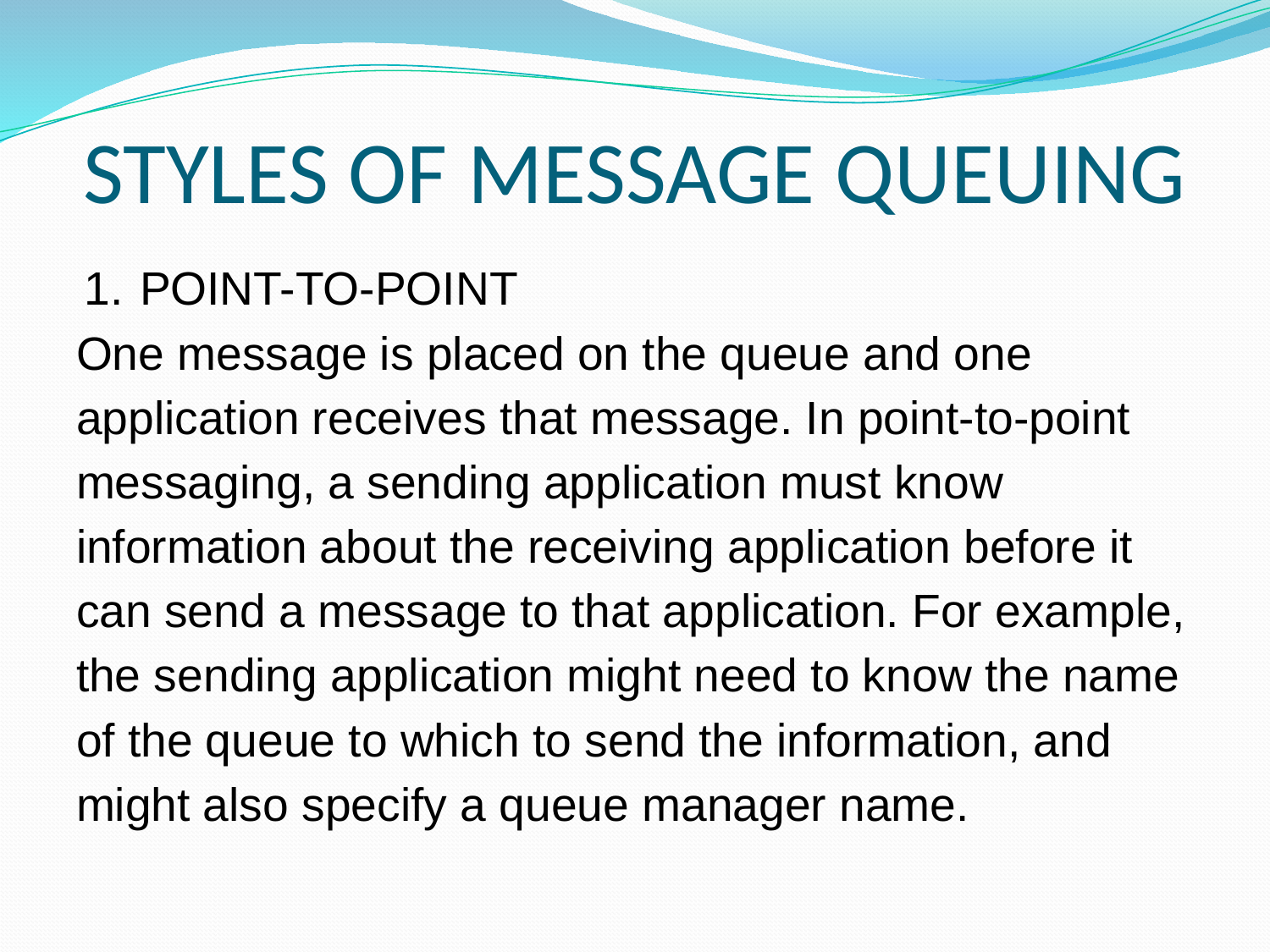

# STYLES OF MESSAGE QUEUING
POINT-TO-POINT
One message is placed on the queue and one application receives that message. In point-to-point messaging, a sending application must know information about the receiving application before it can send a message to that application. For example, the sending application might need to know the name of the queue to which to send the information, and might also specify a queue manager name.